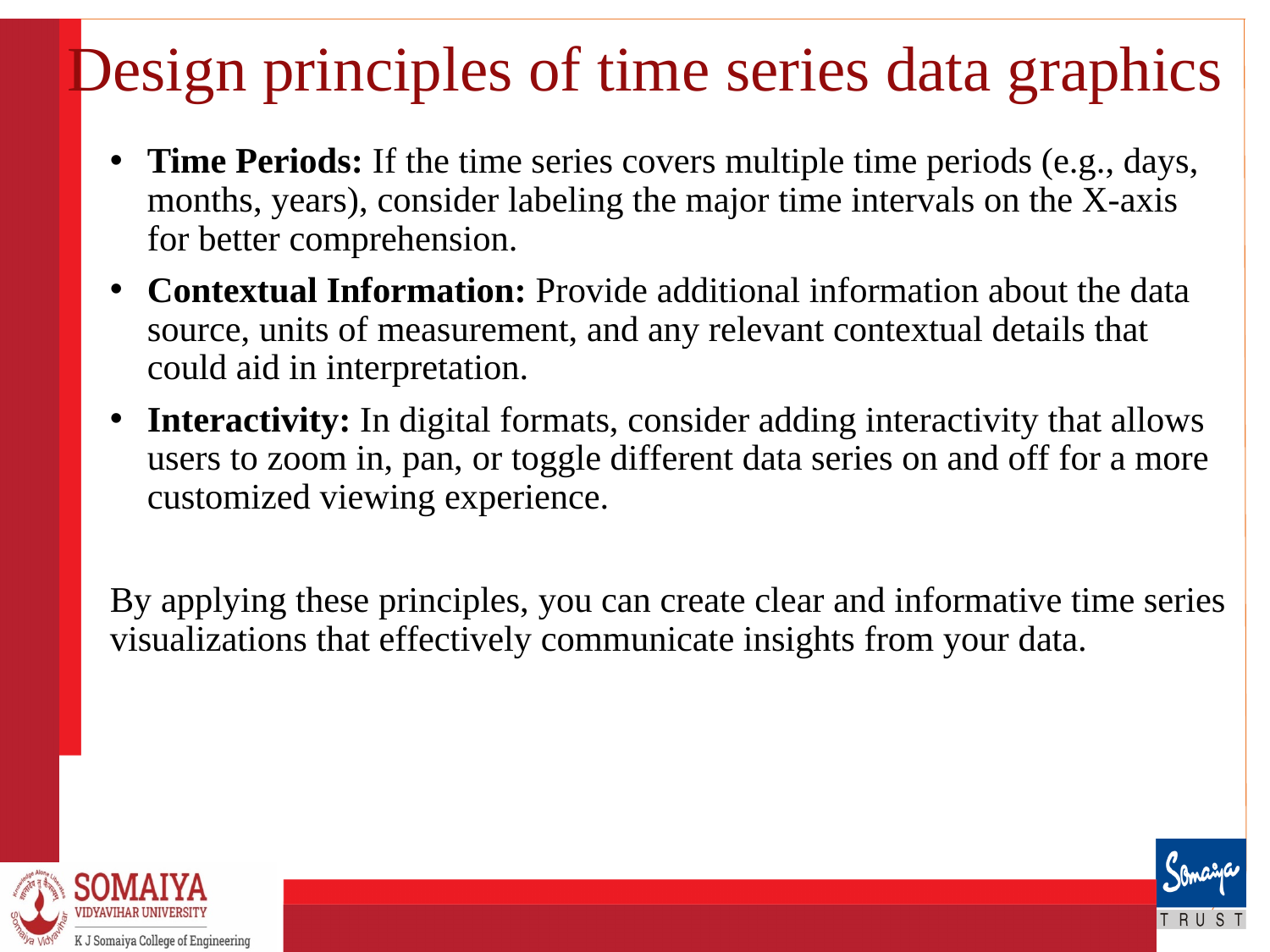

# Design principles of time series data graphics
Time Periods: If the time series covers multiple time periods (e.g., days, months, years), consider labeling the major time intervals on the X-axis for better comprehension.
Contextual Information: Provide additional information about the data source, units of measurement, and any relevant contextual details that could aid in interpretation.
Interactivity: In digital formats, consider adding interactivity that allows users to zoom in, pan, or toggle different data series on and off for a more customized viewing experience.

By applying these principles, you can create clear and informative time series visualizations that effectively communicate insights from your data.